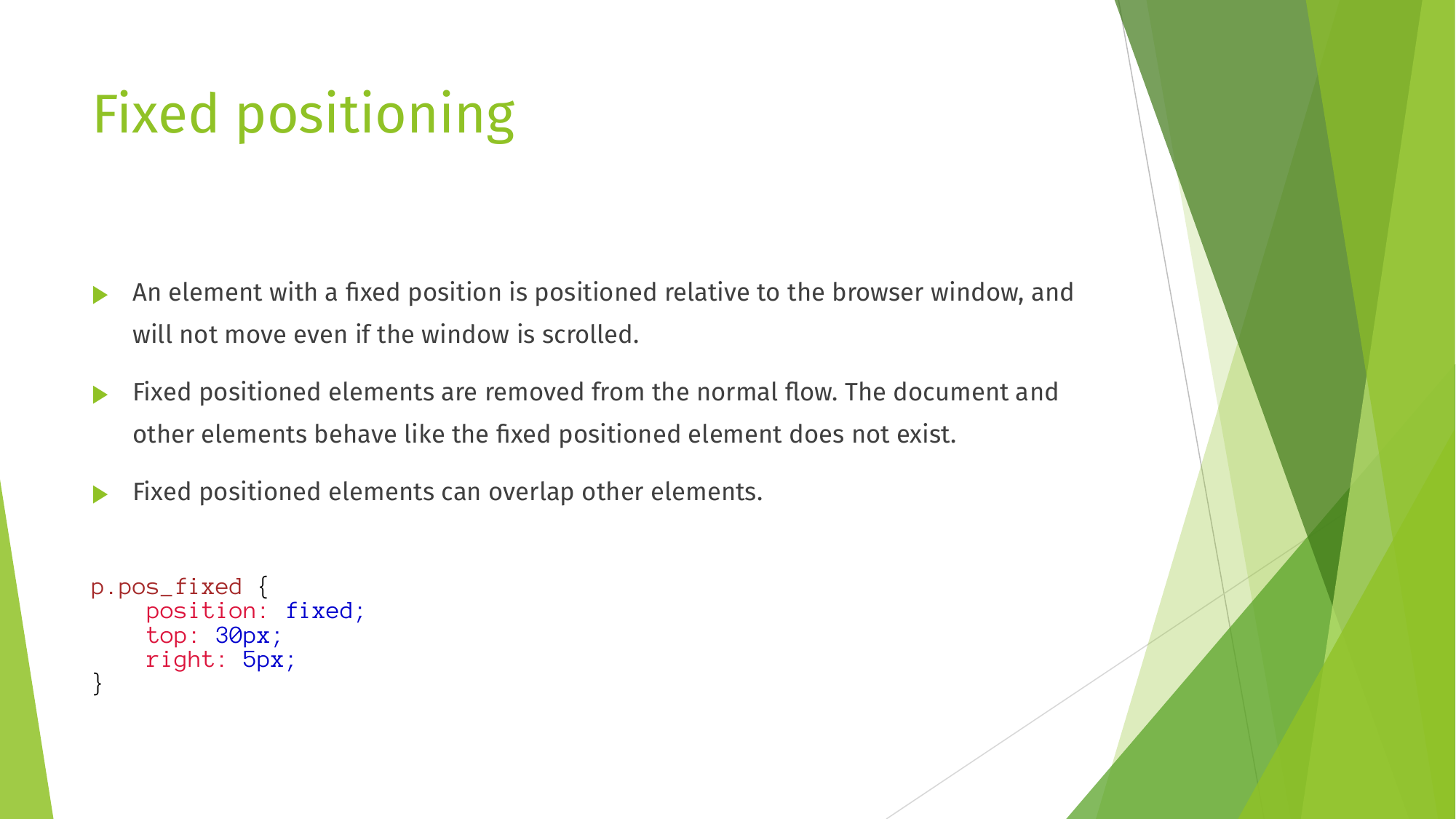

# Fixed positioning
An element with a fixed position is positioned relative to the browser window, and will not move even if the window is scrolled.
Fixed positioned elements are removed from the normal flow. The document and other elements behave like the fixed positioned element does not exist.
Fixed positioned elements can overlap other elements.

p.pos_fixed {
    position: fixed;
    top: 30px;
    right: 5px;
}